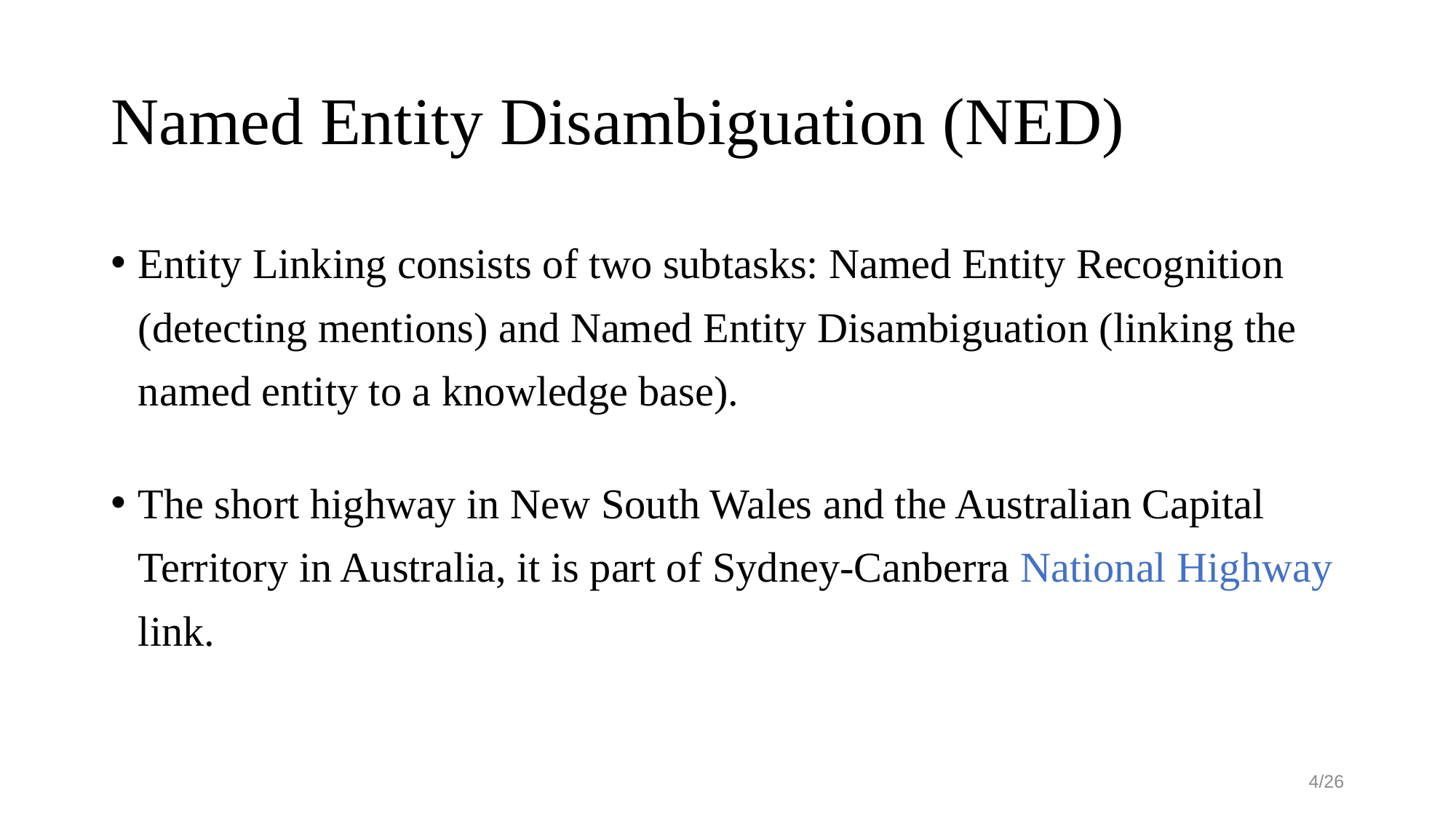

# Named Entity Disambiguation (NED)
Entity Linking consists of two subtasks: Named Entity Recognition (detecting mentions) and Named Entity Disambiguation (linking the named entity to a knowledge base).

The short highway in New South Wales and the Australian Capital Territory in Australia, it is part of Sydney-Canberra National Highway link.

4/26